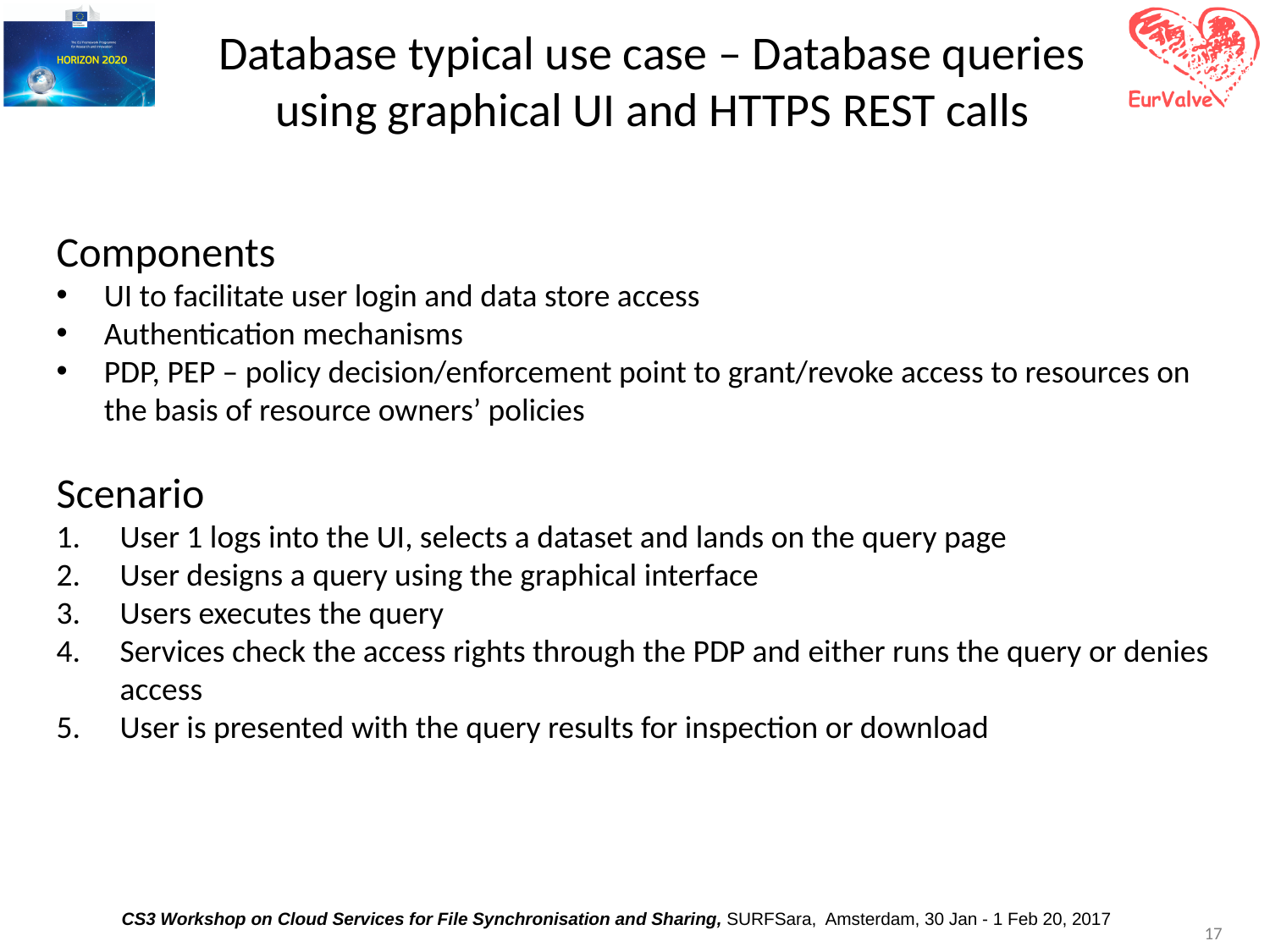

Database typical use case – Database queries using graphical UI and HTTPS REST calls

Components
UI to facilitate user login and data store access
Authentication mechanisms
PDP, PEP – policy decision/enforcement point to grant/revoke access to resources on the basis of resource owners’ policies

Scenario
User 1 logs into the UI, selects a dataset and lands on the query page
User designs a query using the graphical interface
Users executes the query
Services check the access rights through the PDP and either runs the query or denies access
User is presented with the query results for inspection or download